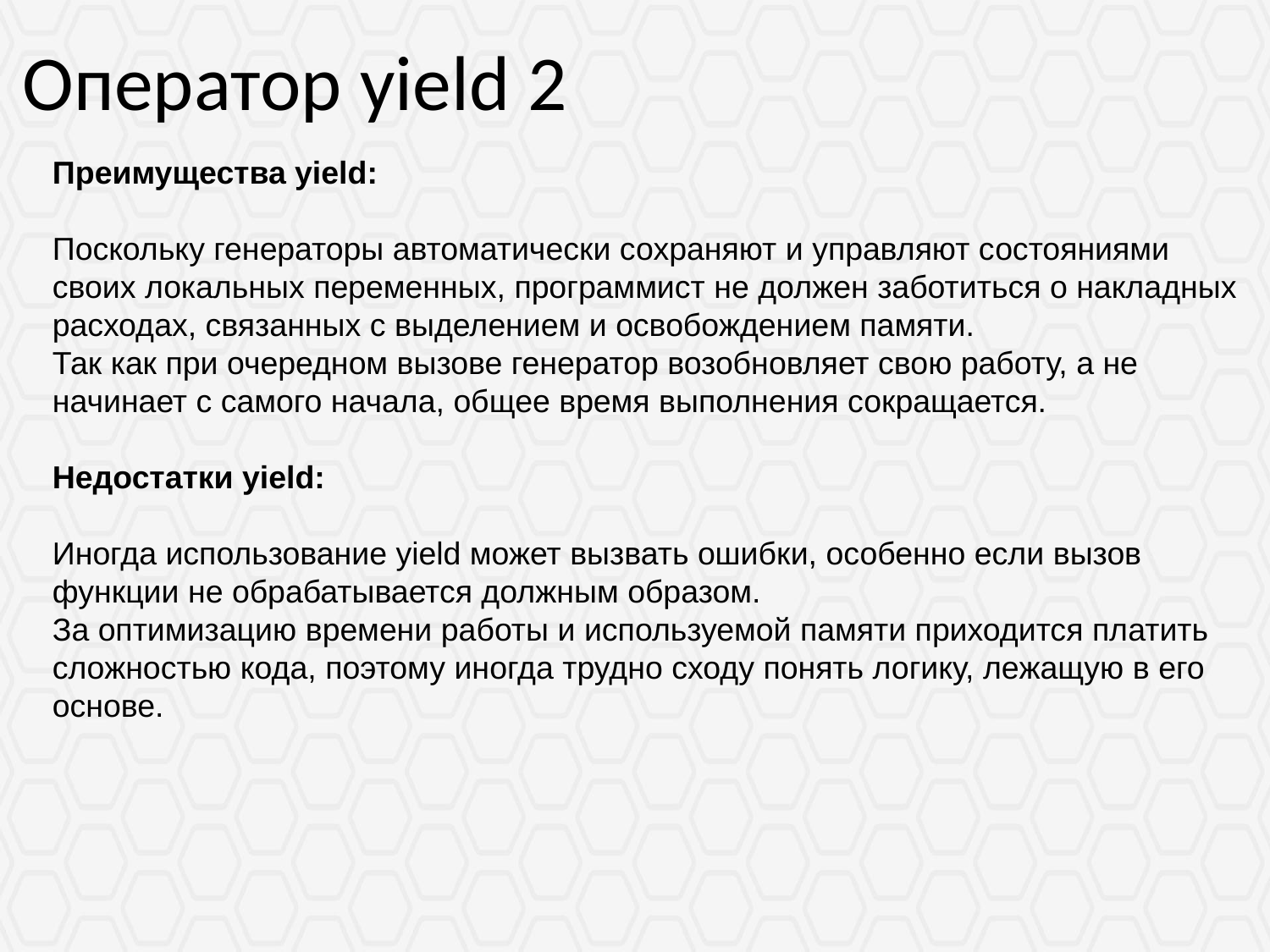

# Оператор yield 2
Преимущества yield:

Поскольку генераторы автоматически сохраняют и управляют состояниями своих локальных переменных, программист не должен заботиться о накладных расходах, связанных с выделением и освобождением памяти.
Так как при очередном вызове генератор возобновляет свою работу, а не начинает с самого начала, общее время выполнения сокращается.

Недостатки yield:

Иногда использование yield может вызвать ошибки, особенно если вызов функции не обрабатывается должным образом.
За оптимизацию времени работы и используемой памяти приходится платить сложностью кода, поэтому иногда трудно сходу понять логику, лежащую в его основе.